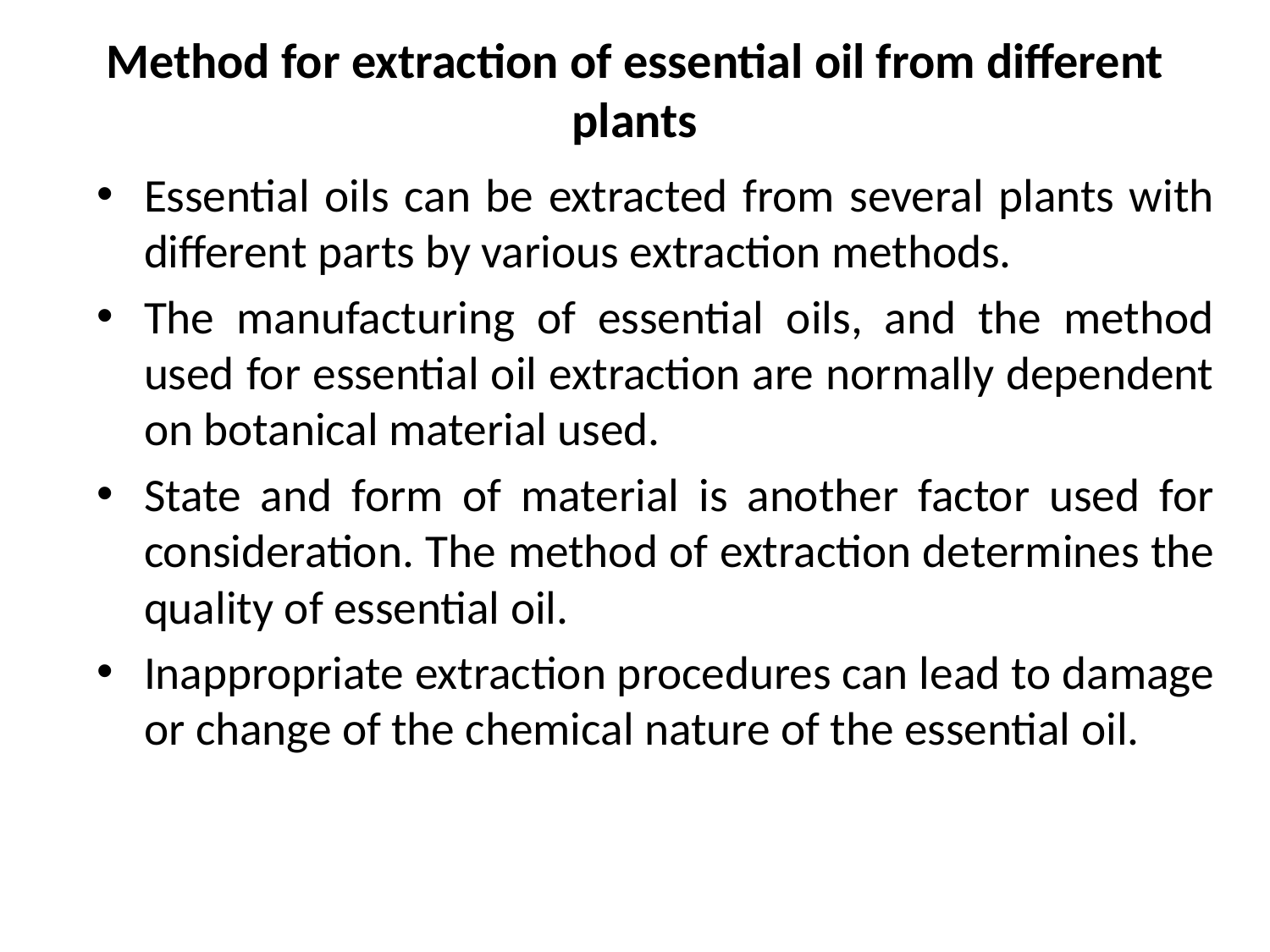

# Method for extraction of essential oil from different plants
Essential oils can be extracted from several plants with different parts by various extraction methods.
The manufacturing of essential oils, and the method used for essential oil extraction are normally dependent on botanical material used.
State and form of material is another factor used for consideration. The method of extraction determines the quality of essential oil.
Inappropriate extraction procedures can lead to damage or change of the chemical nature of the essential oil.